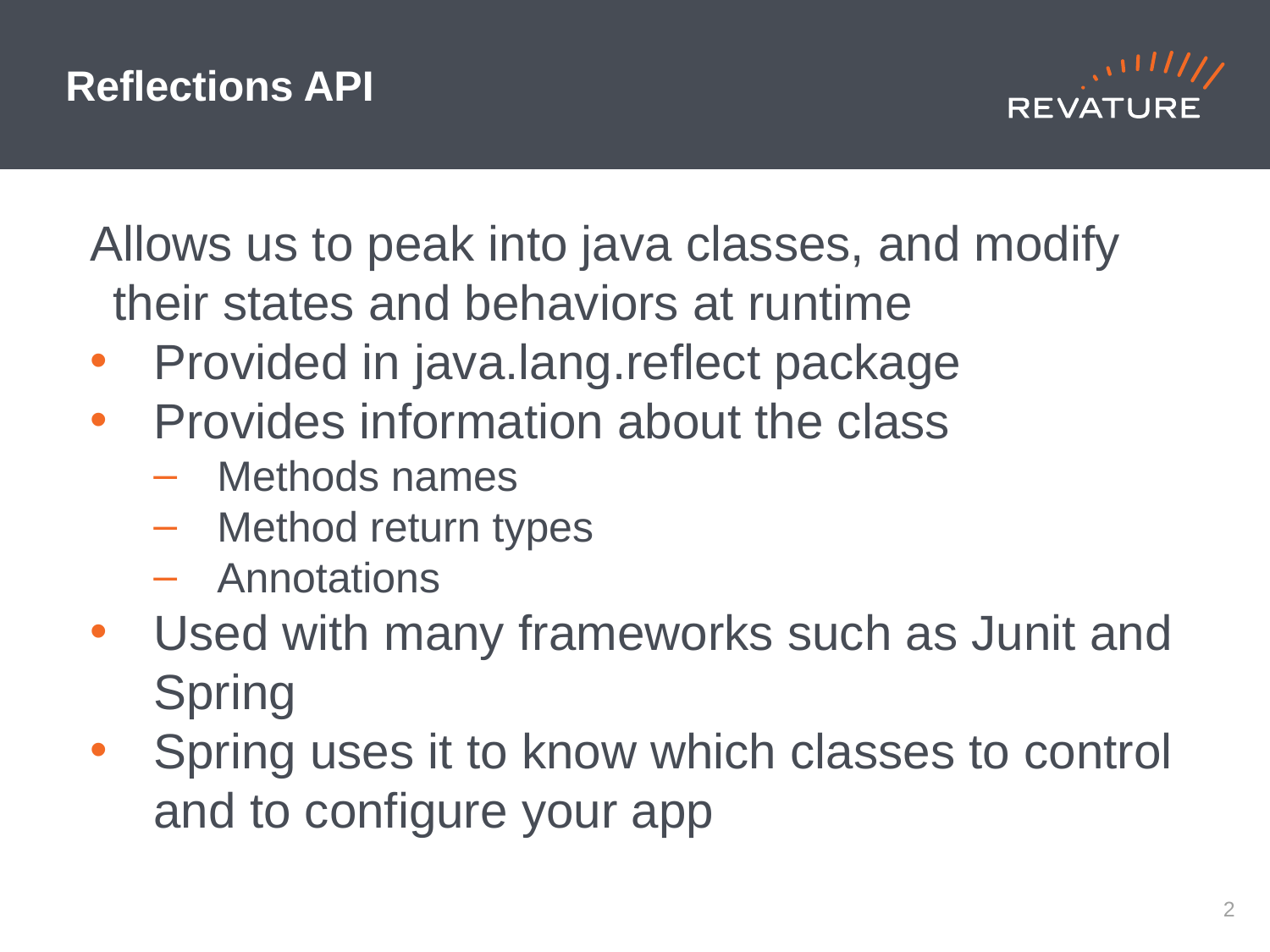

# Reflections API
Allows us to peak into java classes, and modify their states and behaviors at runtime
Provided in java.lang.reflect package
Provides information about the class
Methods names
Method return types
Annotations
Used with many frameworks such as Junit and Spring
Spring uses it to know which classes to control and to configure your app
2